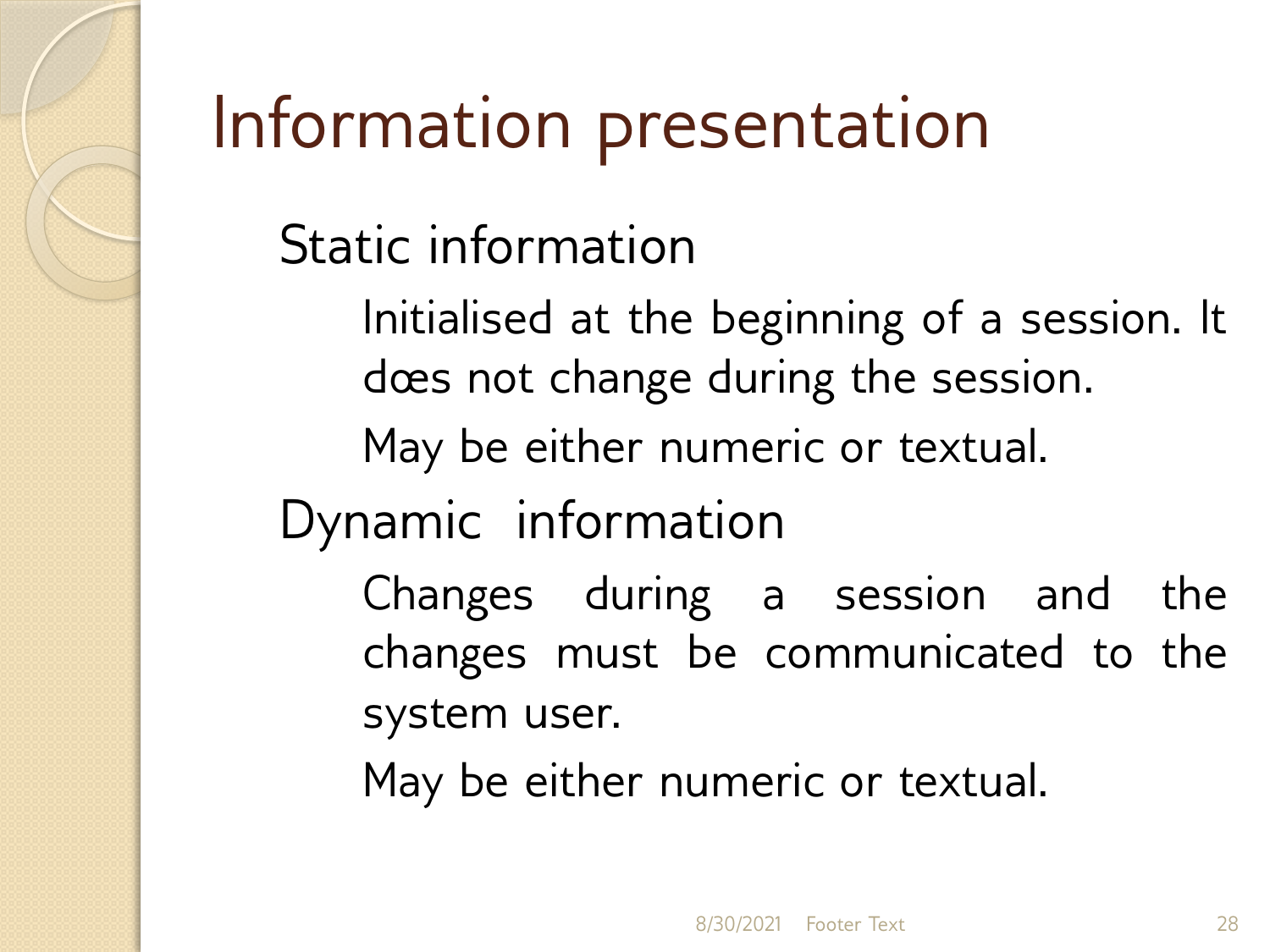

# Information presentation
Static information
Initialised at the beginning of a session. It does not change during the session.
May be either numeric or textual.
Dynamic  information
Changes during a session and the changes must be communicated to the system user.
May be either numeric or textual.

8/30/2021
Footer Text
28